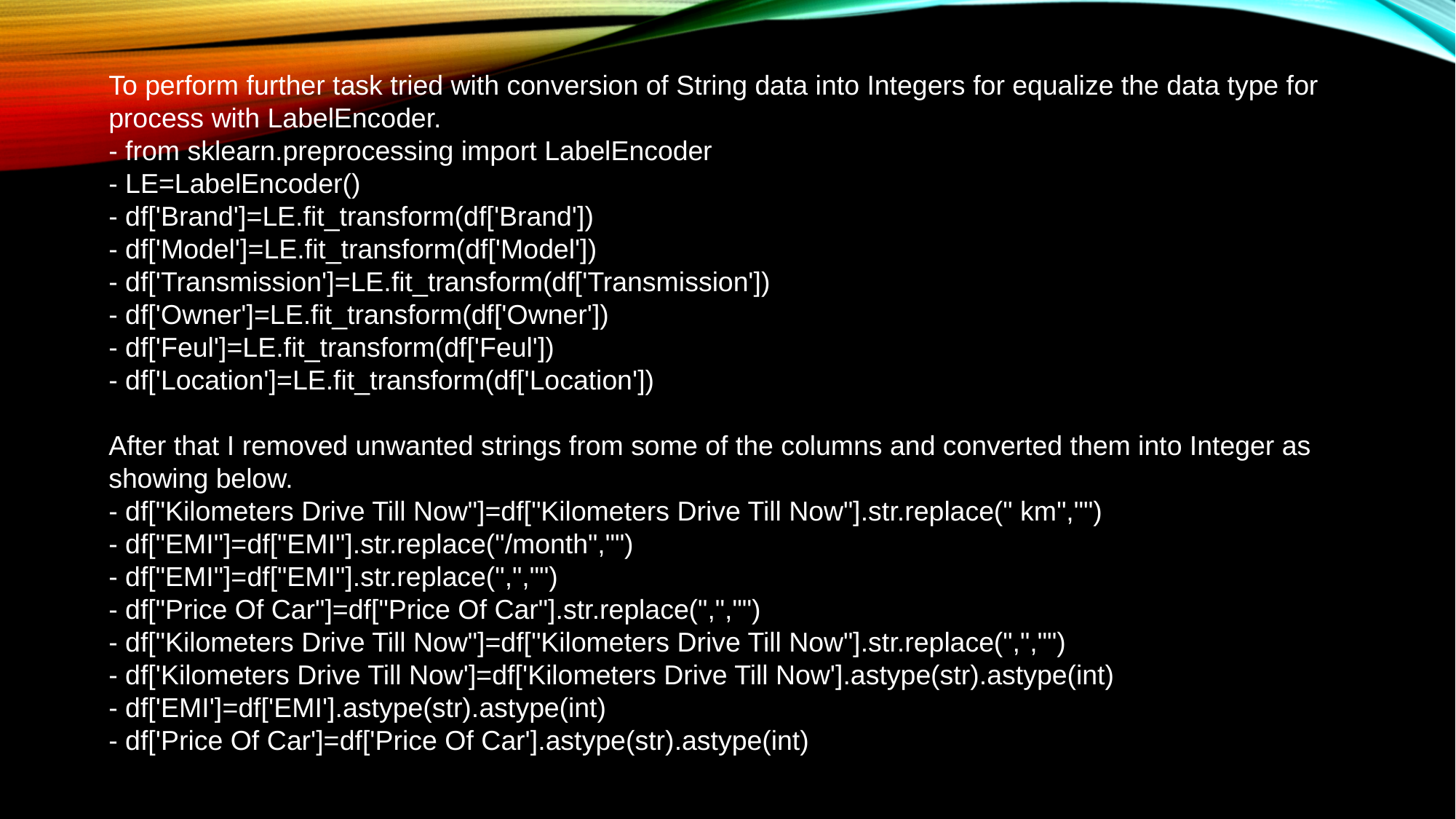

To perform further task tried with conversion of String data into Integers for equalize the data type for process with LabelEncoder.
- from sklearn.preprocessing import LabelEncoder
- LE=LabelEncoder()
- df['Brand']=LE.fit_transform(df['Brand'])
- df['Model']=LE.fit_transform(df['Model'])
- df['Transmission']=LE.fit_transform(df['Transmission'])
- df['Owner']=LE.fit_transform(df['Owner'])
- df['Feul']=LE.fit_transform(df['Feul'])
- df['Location']=LE.fit_transform(df['Location'])

After that I removed unwanted strings from some of the columns and converted them into Integer as showing below.
- df["Kilometers Drive Till Now"]=df["Kilometers Drive Till Now"].str.replace(" km","")
- df["EMI"]=df["EMI"].str.replace("/month","")
- df["EMI"]=df["EMI"].str.replace(",","")
- df["Price Of Car"]=df["Price Of Car"].str.replace(",","")
- df["Kilometers Drive Till Now"]=df["Kilometers Drive Till Now"].str.replace(",","")
- df['Kilometers Drive Till Now']=df['Kilometers Drive Till Now'].astype(str).astype(int)
- df['EMI']=df['EMI'].astype(str).astype(int)
- df['Price Of Car']=df['Price Of Car'].astype(str).astype(int)